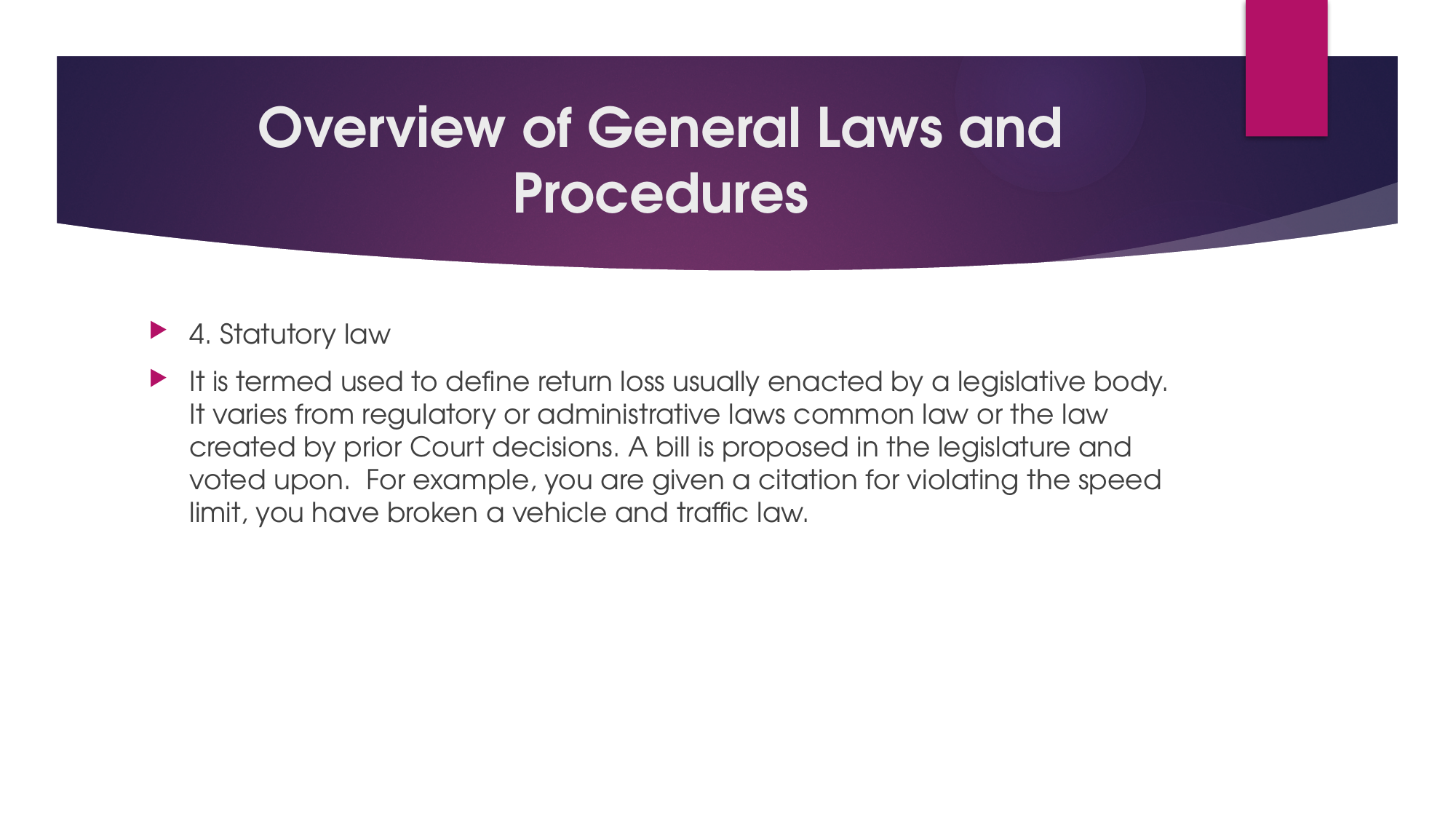

# Overview of General Laws and Procedures
4. Statutory law
It is termed used to define return loss usually enacted by a legislative body. It varies from regulatory or administrative laws common law or the law created by prior Court decisions. A bill is proposed in the legislature and voted upon.  For example, you are given a citation for violating the speed limit, you have broken a vehicle and traffic law.